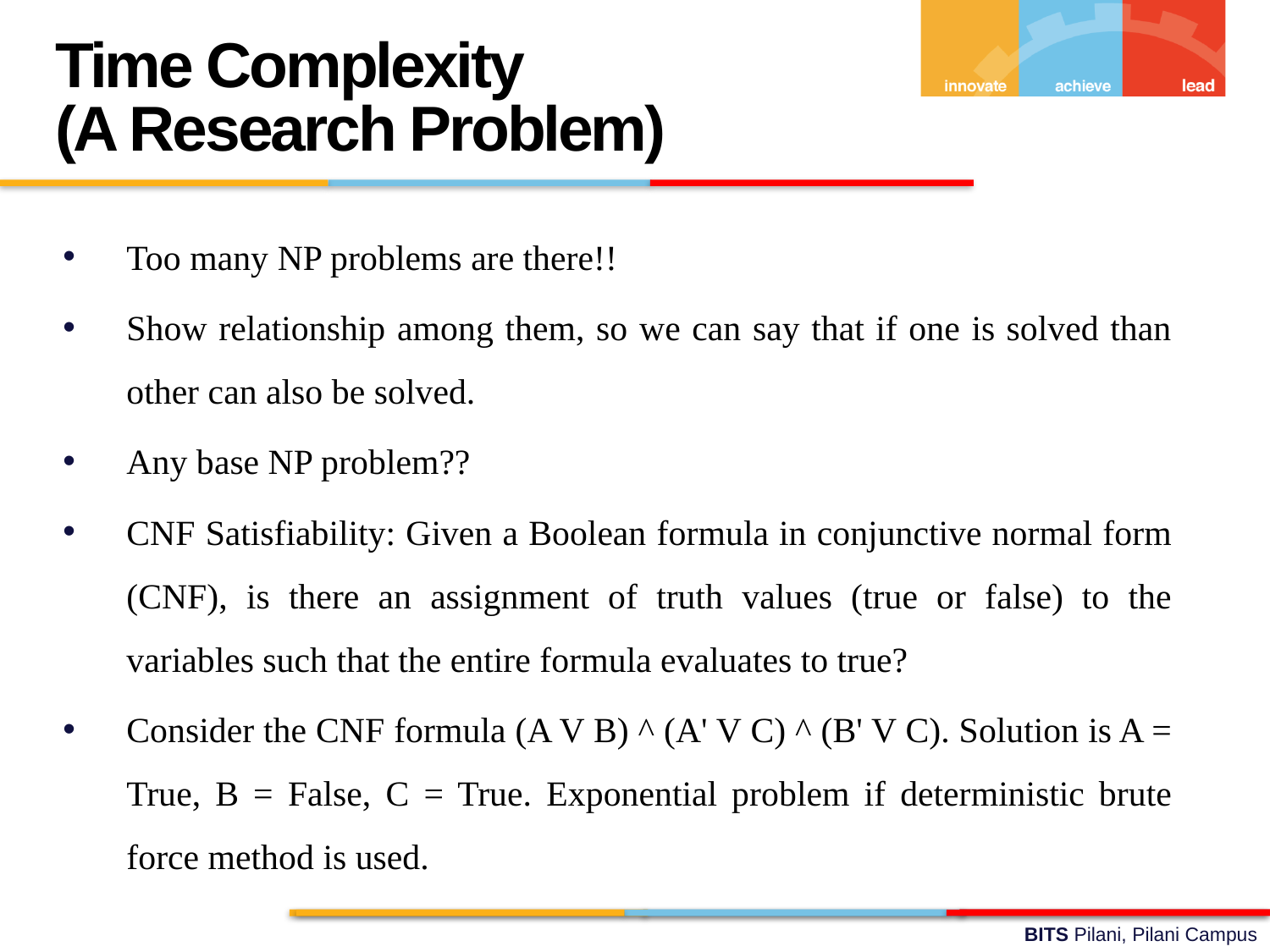

Time Complexity
(A Research Problem)
Too many NP problems are there!!
Show relationship among them, so we can say that if one is solved than other can also be solved.
Any base NP problem??
CNF Satisfiability: Given a Boolean formula in conjunctive normal form (CNF), is there an assignment of truth values (true or false) to the variables such that the entire formula evaluates to true?
Consider the CNF formula (A V B) ^ (A' V C) ^ (B' V C). Solution is A = True, B = False, C = True. Exponential problem if deterministic brute force method is used.